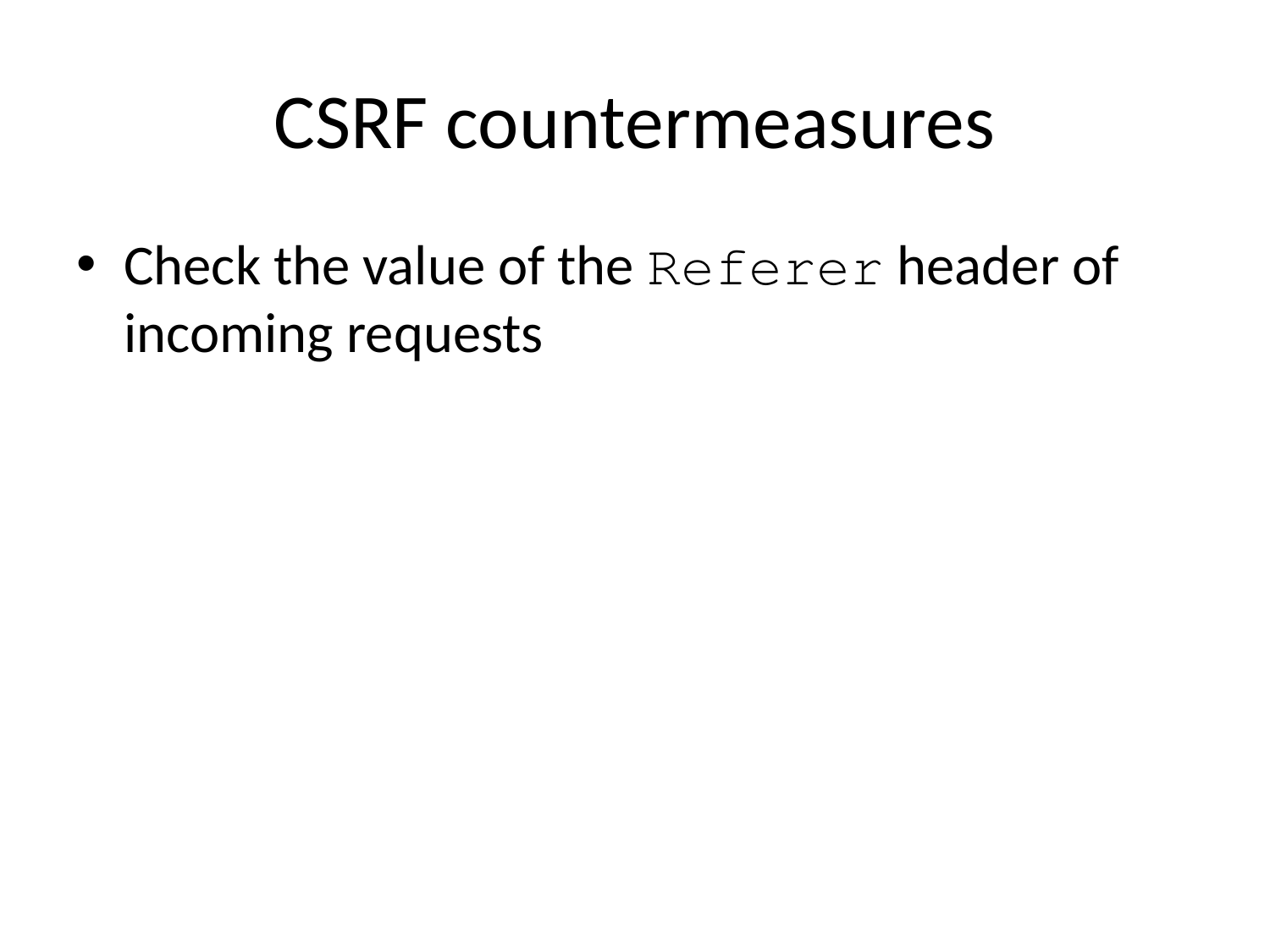

# CSRF countermeasures
Check the value of the Referer header of incoming requests